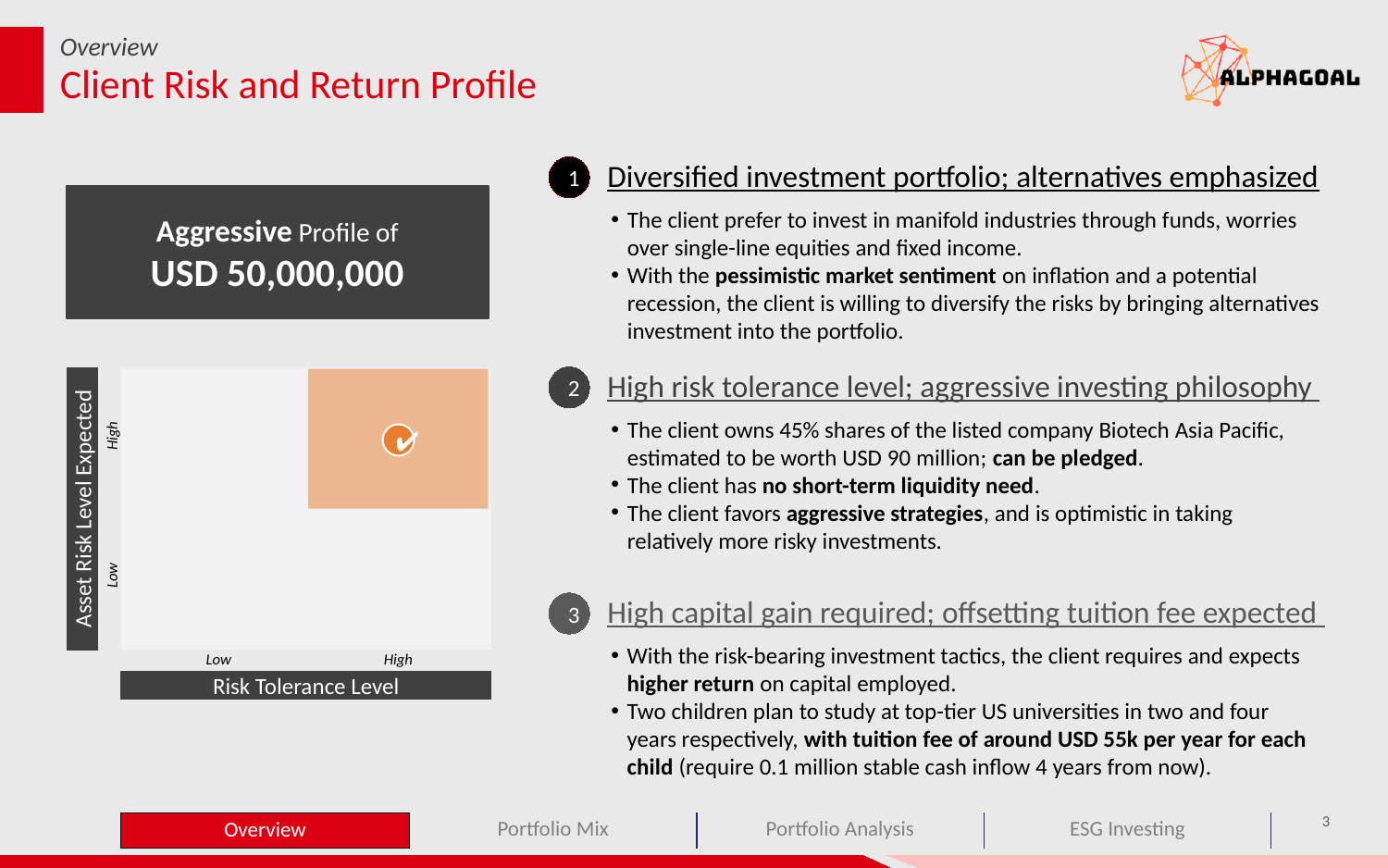

Overview
# Client Risk and Return Profile
Diversified investment portfolio; alternatives emphasized

1
The client prefer to invest in manifold industries through funds, worries over single-line equities and fixed income.
With the pessimistic market sentiment on inflation and a potential recession, the client is willing to diversify the risks by bringing alternatives investment into the portfolio.
Aggressive Profile of
USD 50,000,000
High risk tolerance level; aggressive investing philosophy

2
The client owns 45% shares of the listed company Biotech Asia Pacific, estimated to be worth USD 90 million; can be pledged.
The client has no short-term liquidity need.
The client favors aggressive strategies, and is optimistic in taking relatively more risky investments.

✔
Asset Risk Level Expected
Risk Tolerance Level
High
Low
High
Low

High capital gain required; offsetting tuition fee expected

3
With the risk-bearing investment tactics, the client requires and expects higher return on capital employed.
Two children plan to study at top-tier US universities in two and four years respectively, with tuition fee of around USD 55k per year for each child (require 0.1 million stable cash inflow 4 years from now).
3
Overview